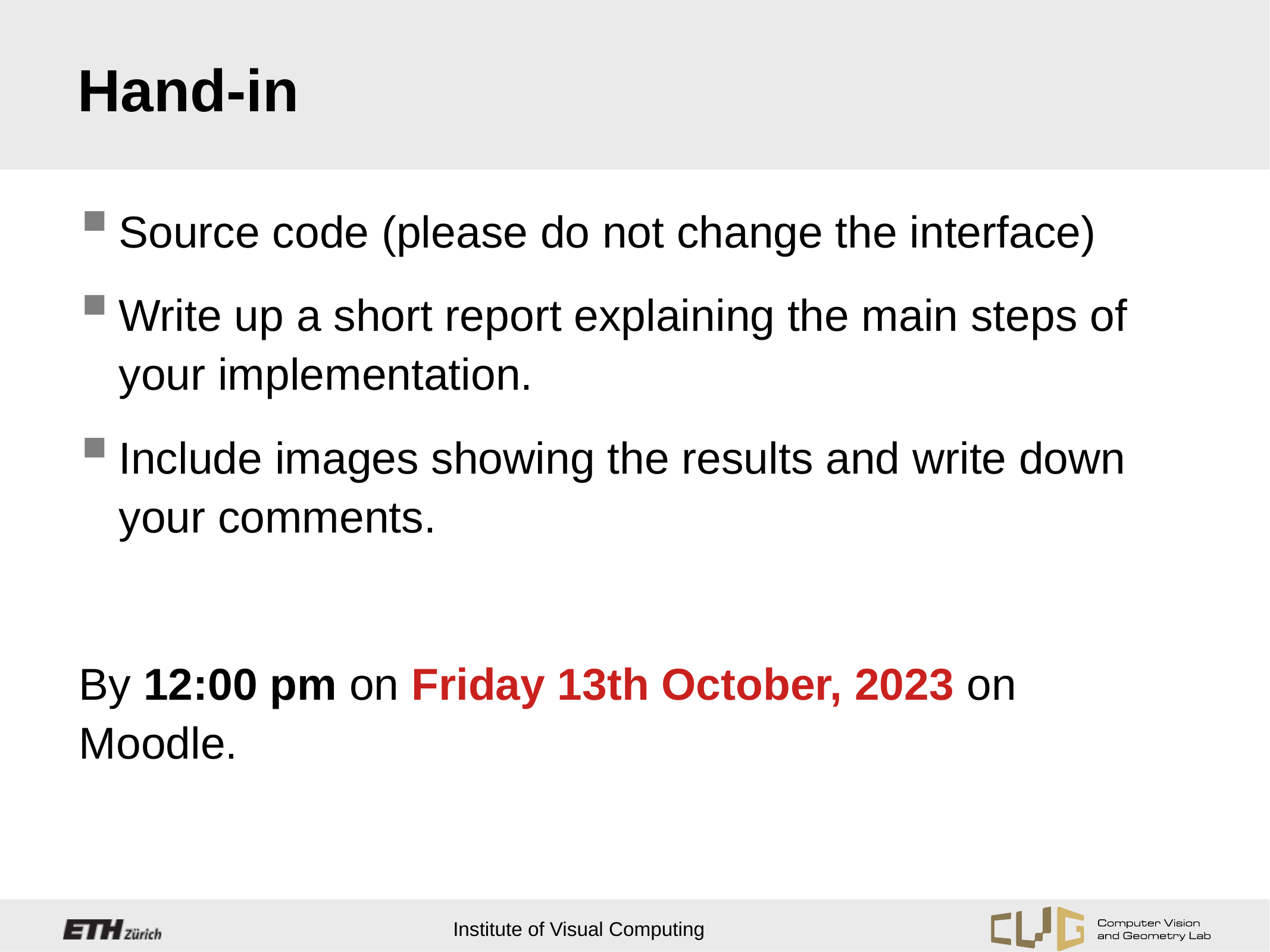

Hand-in
Source code (please do not change the interface)
Write up a short report explaining the main steps of your implementation.
Include images showing the results and write down your comments.

By 12:00 pm on Friday 13th October, 2023 on Moodle.